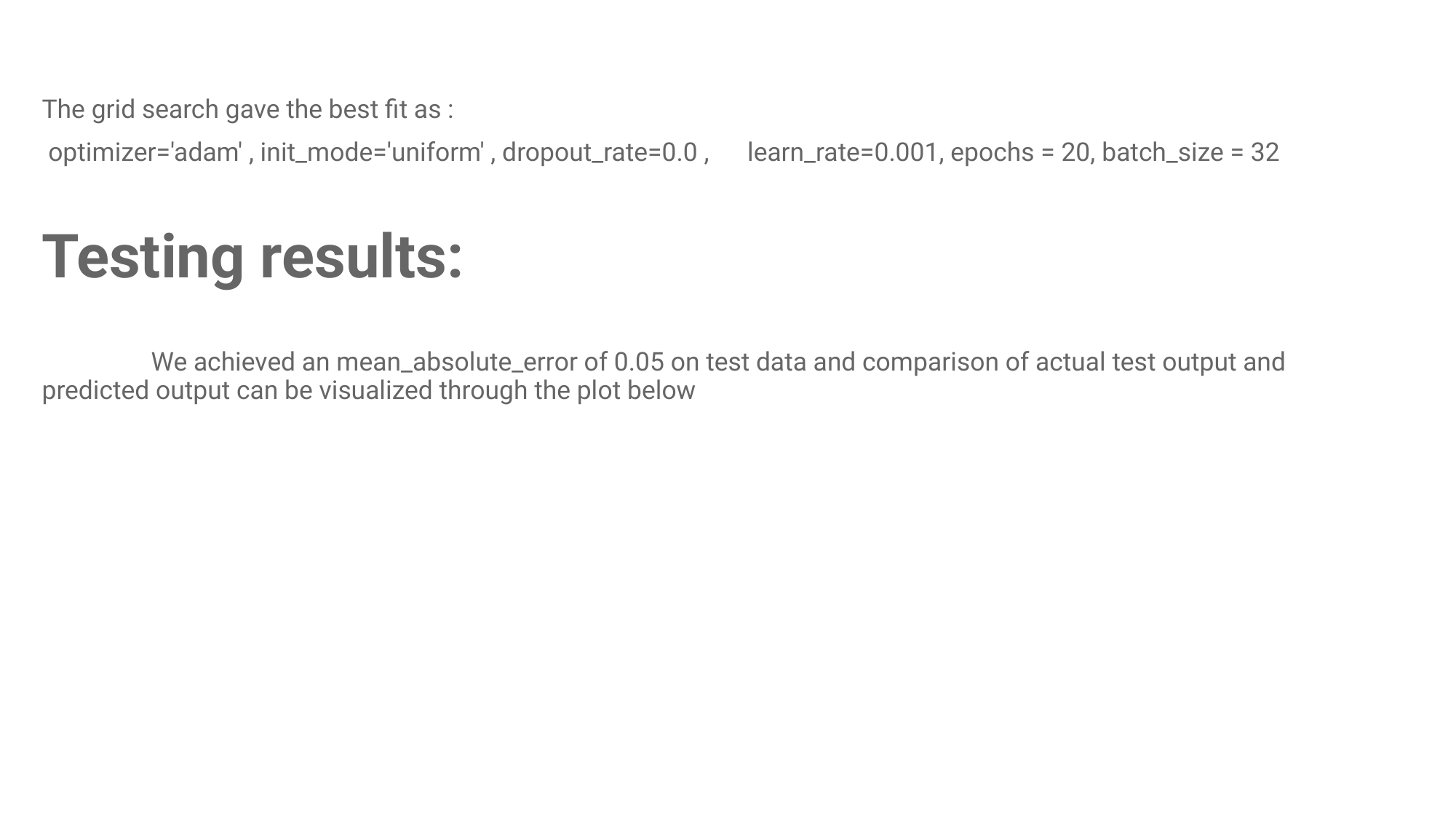

The grid search gave the best fit as :
 optimizer='adam' , init_mode='uniform' , dropout_rate=0.0 ,      learn_rate=0.001, epochs = 20, batch_size = 32

Testing results:

	We achieved an mean_absolute_error of 0.05 on test data and comparison of actual test output and predicted output can be visualized through the plot below